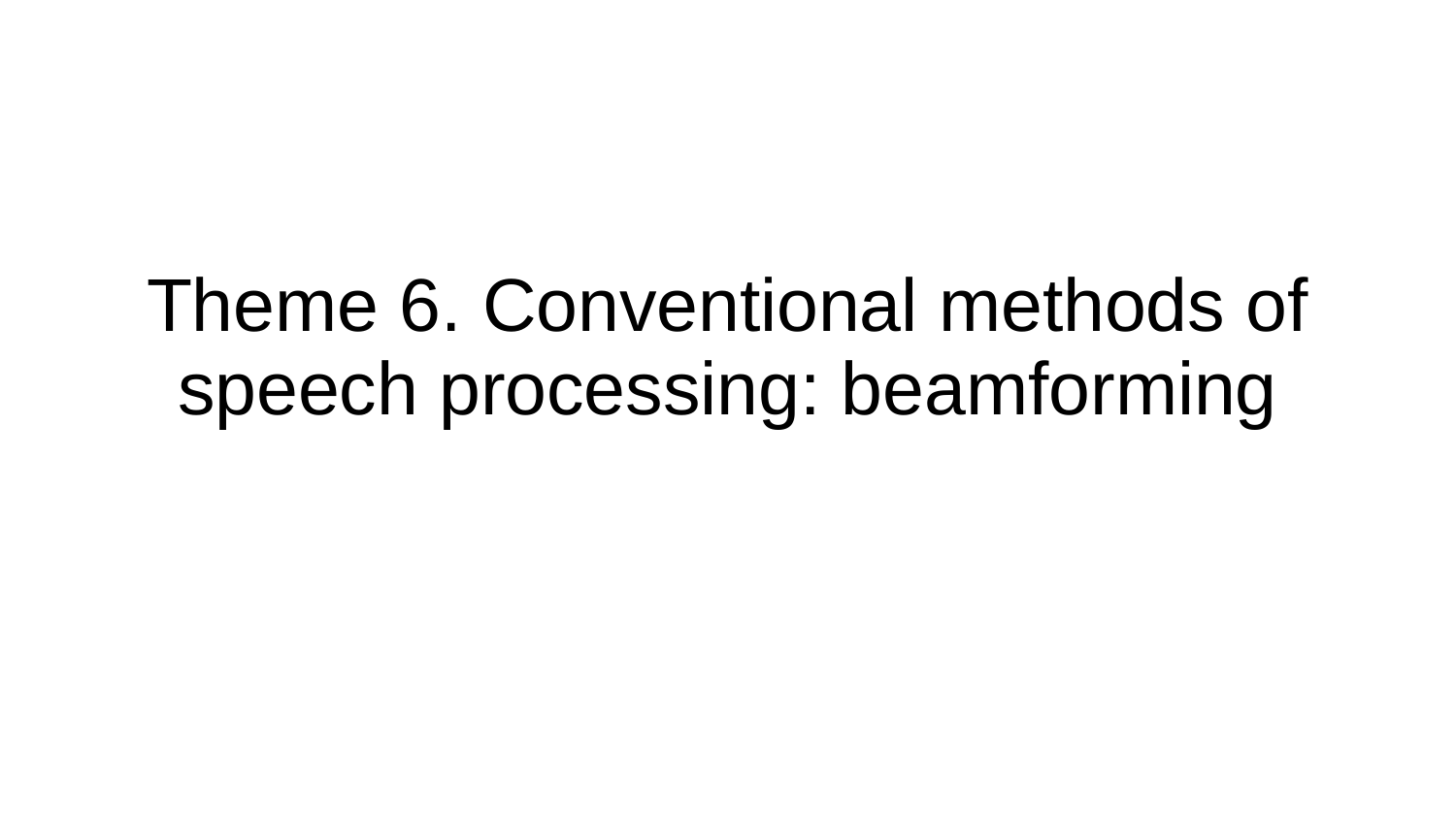

# Theme 6. Conventional methods of speech processing: beamforming